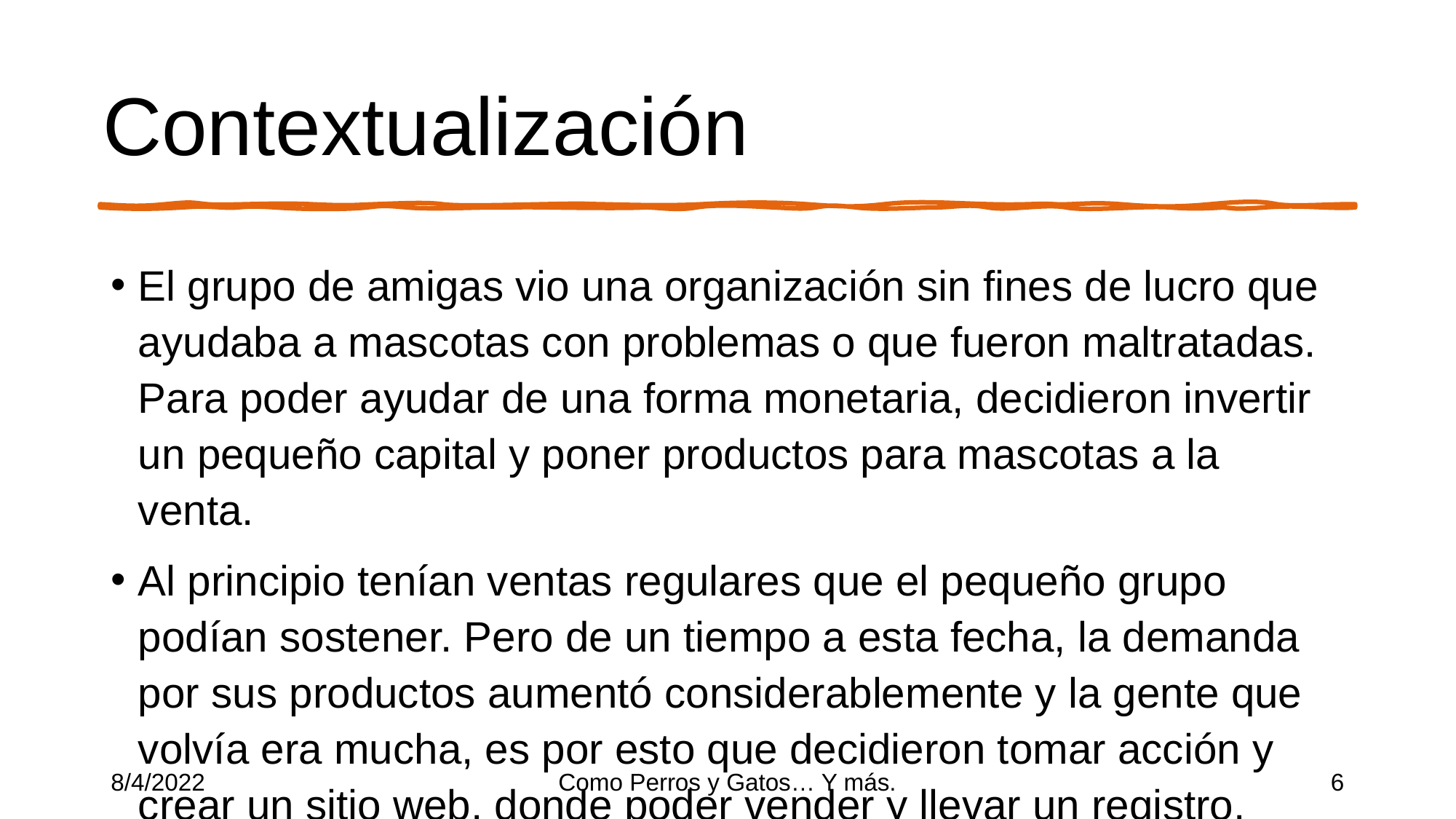

# Contextualización
El grupo de amigas vio una organización sin fines de lucro que ayudaba a mascotas con problemas o que fueron maltratadas. Para poder ayudar de una forma monetaria, decidieron invertir un pequeño capital y poner productos para mascotas a la venta.
Al principio tenían ventas regulares que el pequeño grupo podían sostener. Pero de un tiempo a esta fecha, la demanda por sus productos aumentó considerablemente y la gente que volvía era mucha, es por esto que decidieron tomar acción y crear un sitio web, donde poder vender y llevar un registro, tanto de las ventas como de los clientes (que ellos pudieran crear usuario).
Bajo este contexto, se comunicaron conmigo para solicitar ayuda.
8/4/2022
Como Perros y Gatos… Y más.
6